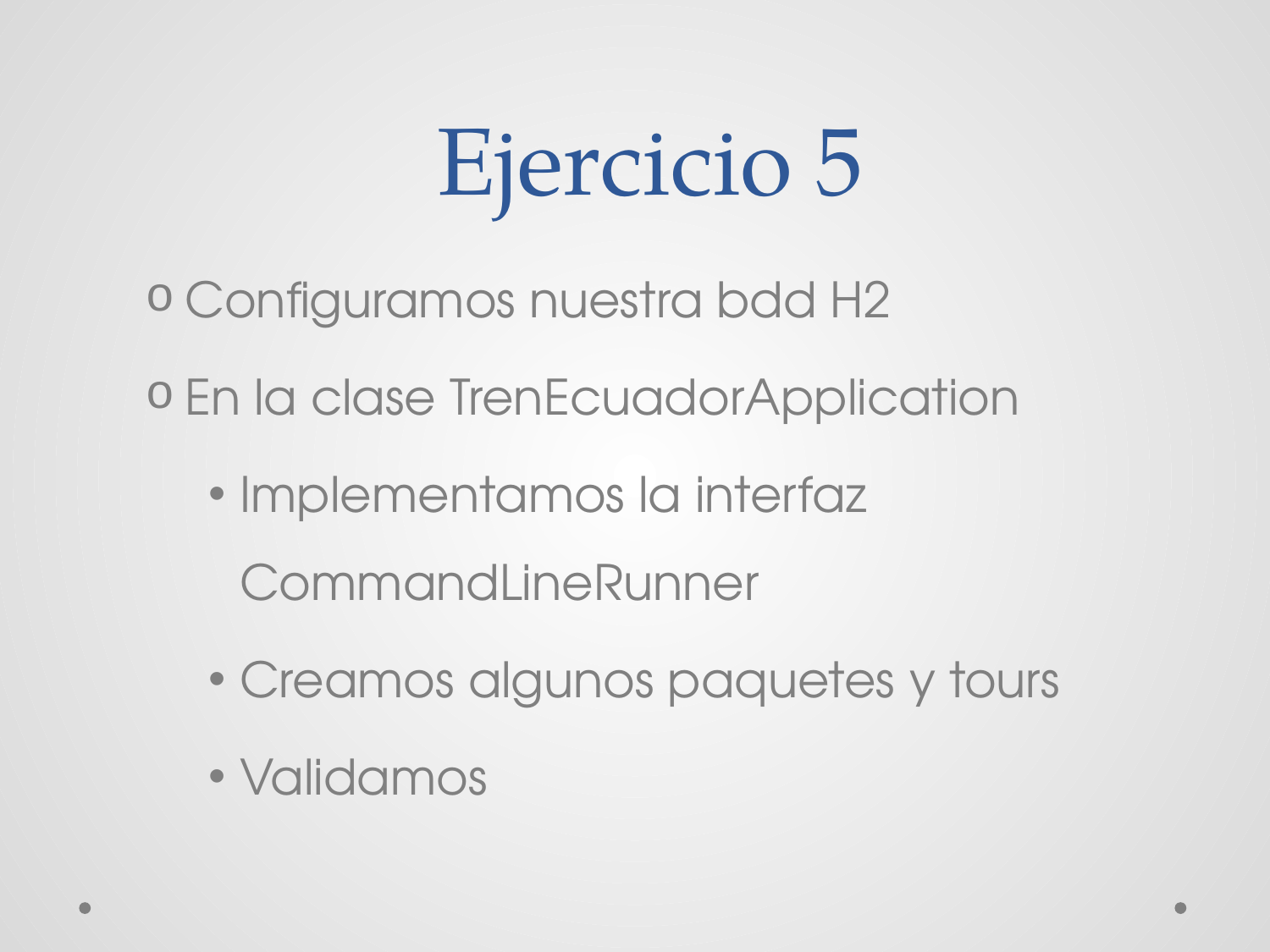

# Ejercicio 5
Configuramos nuestra bdd H2
En la clase TrenEcuadorApplication
Implementamos la interfaz CommandLineRunner
Creamos algunos paquetes y tours
Validamos